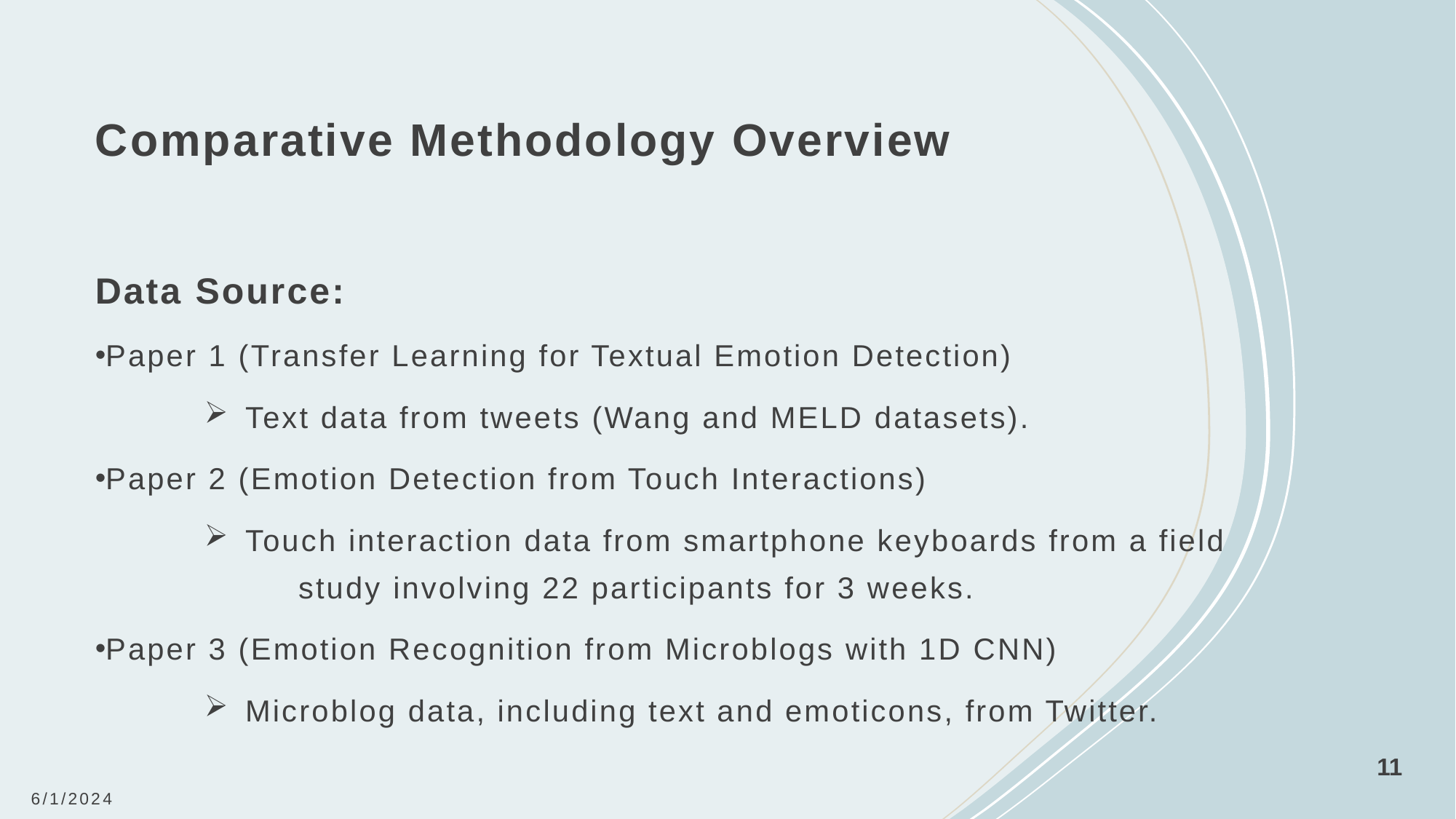

# Comparative Methodology Overview
Data Source:
Paper 1 (Transfer Learning for Textual Emotion Detection)
Text data from tweets (Wang and MELD datasets).
Paper 2 (Emotion Detection from Touch Interactions)
Touch interaction data from smartphone keyboards from a field      study involving 22 participants for 3 weeks.
Paper 3 (Emotion Recognition from Microblogs with 1D CNN)
Microblog data, including text and emoticons, from Twitter.

11
6/1/2024